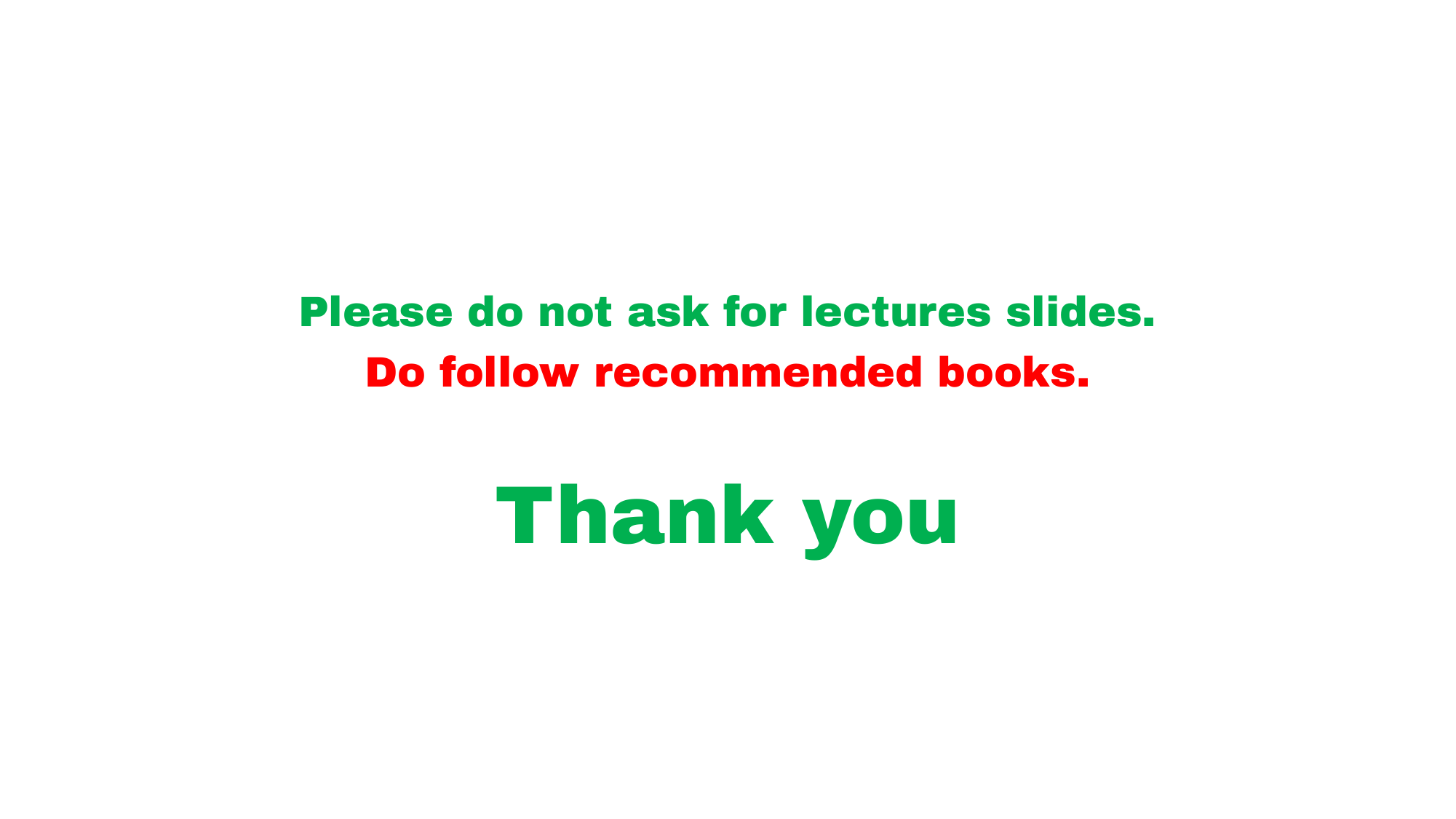

#

Please do not ask for lectures slides.
Do follow recommended books.

Thank you